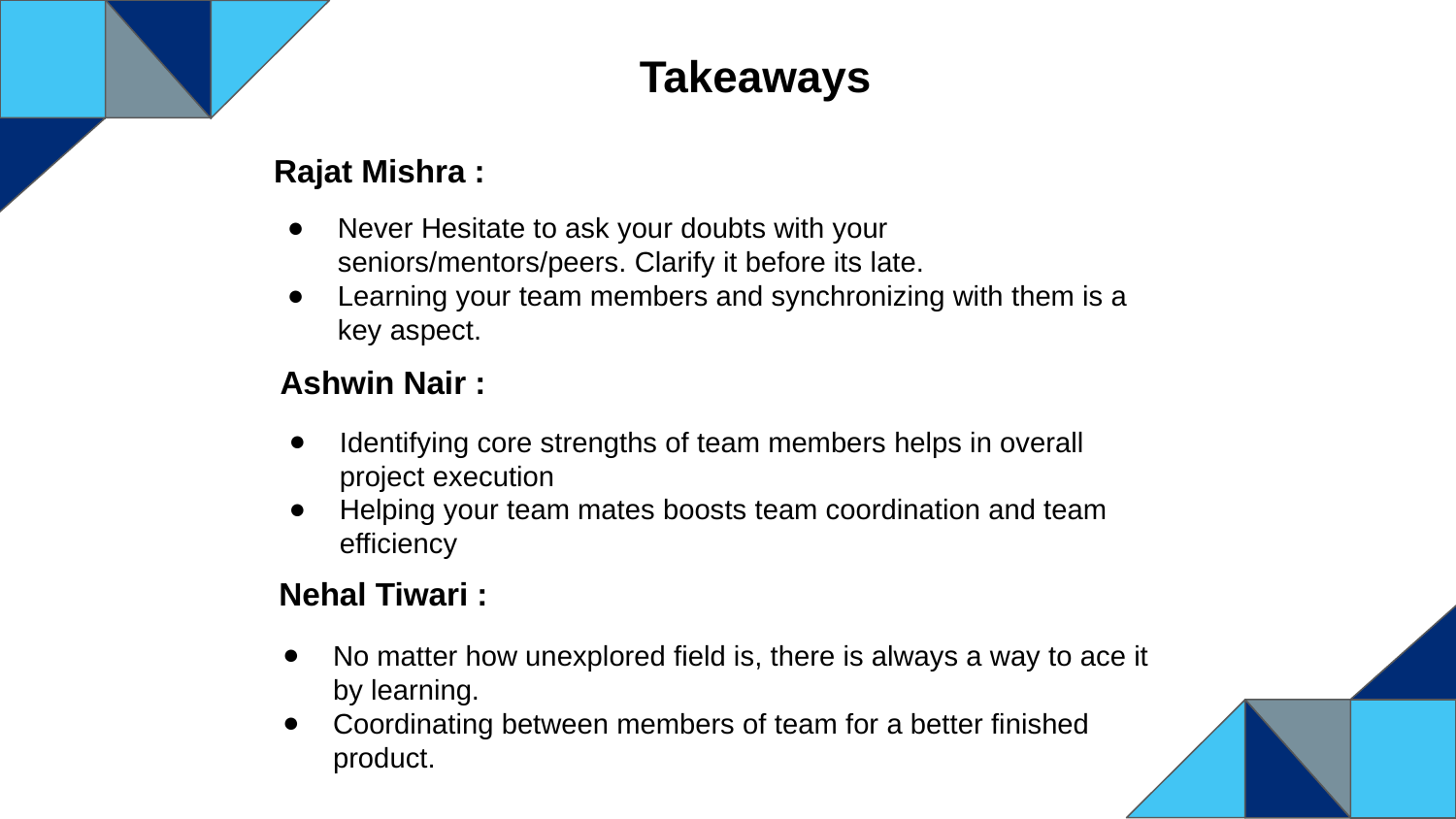

Takeaways

 Rajat Mishra :
Never Hesitate to ask your doubts with your seniors/mentors/peers. Clarify it before its late.
Learning your team members and synchronizing with them is a key aspect.
  Ashwin Nair :

Identifying core strengths of team members helps in overall project execution
Helping your team mates boosts team coordination and team efficiency
Nehal Tiwari :

No matter how unexplored field is, there is always a way to ace it by learning.
Coordinating between members of team for a better finished product.